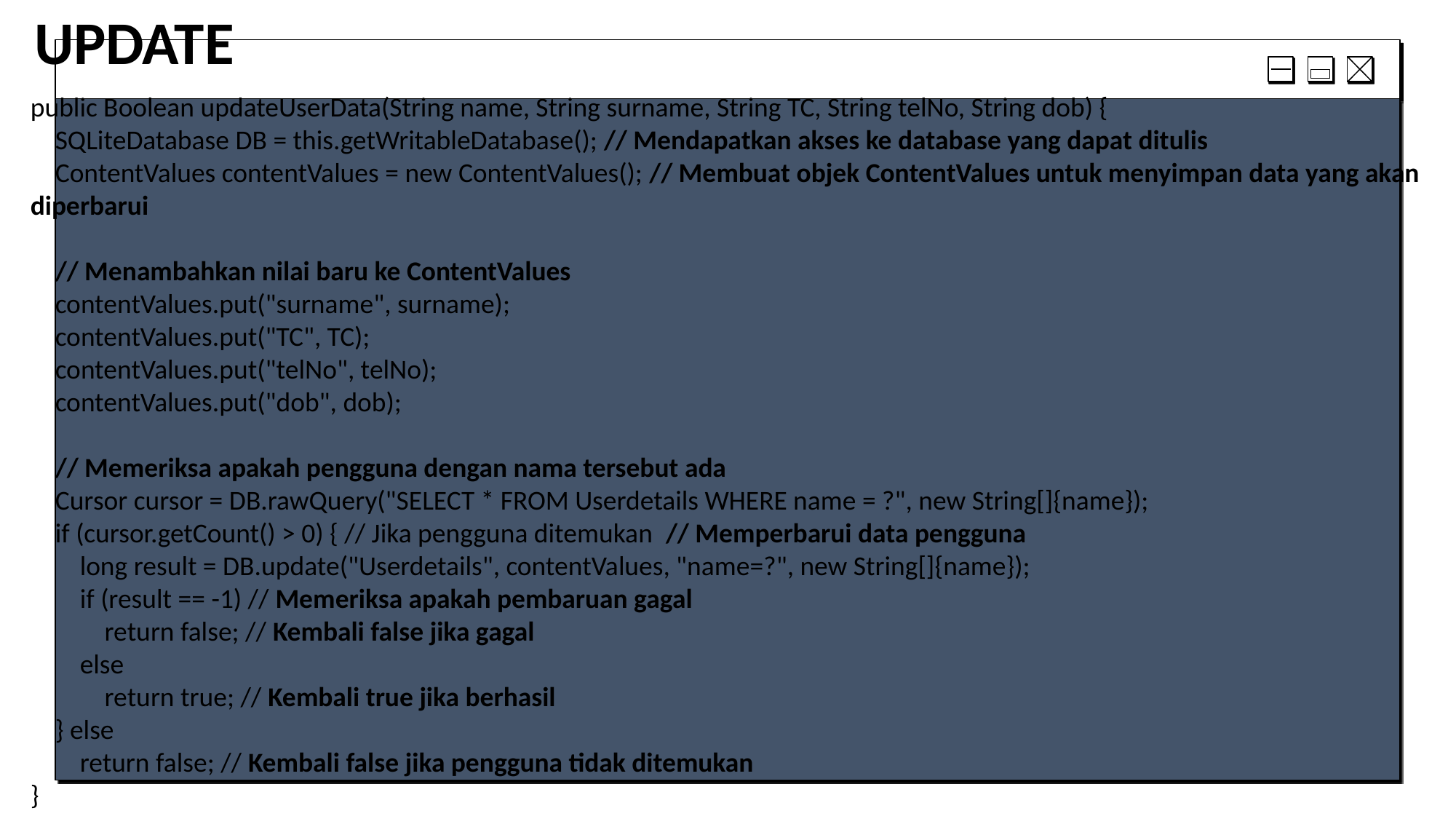

# UPDATE
public Boolean updateUserData(String name, String surname, String TC, String telNo, String dob) {
    SQLiteDatabase DB = this.getWritableDatabase(); // Mendapatkan akses ke database yang dapat ditulis
    ContentValues contentValues = new ContentValues(); // Membuat objek ContentValues untuk menyimpan data yang akan diperbarui

    // Menambahkan nilai baru ke ContentValues
    contentValues.put("surname", surname);
    contentValues.put("TC", TC);
    contentValues.put("telNo", telNo);
    contentValues.put("dob", dob);

    // Memeriksa apakah pengguna dengan nama tersebut ada
    Cursor cursor = DB.rawQuery("SELECT * FROM Userdetails WHERE name = ?", new String[]{name});
    if (cursor.getCount() > 0) { // Jika pengguna ditemukan  // Memperbarui data pengguna
        long result = DB.update("Userdetails", contentValues, "name=?", new String[]{name});
        if (result == -1) // Memeriksa apakah pembaruan gagal
            return false; // Kembali false jika gagal
        else
            return true; // Kembali true jika berhasil
    } else
        return false; // Kembali false jika pengguna tidak ditemukan
}